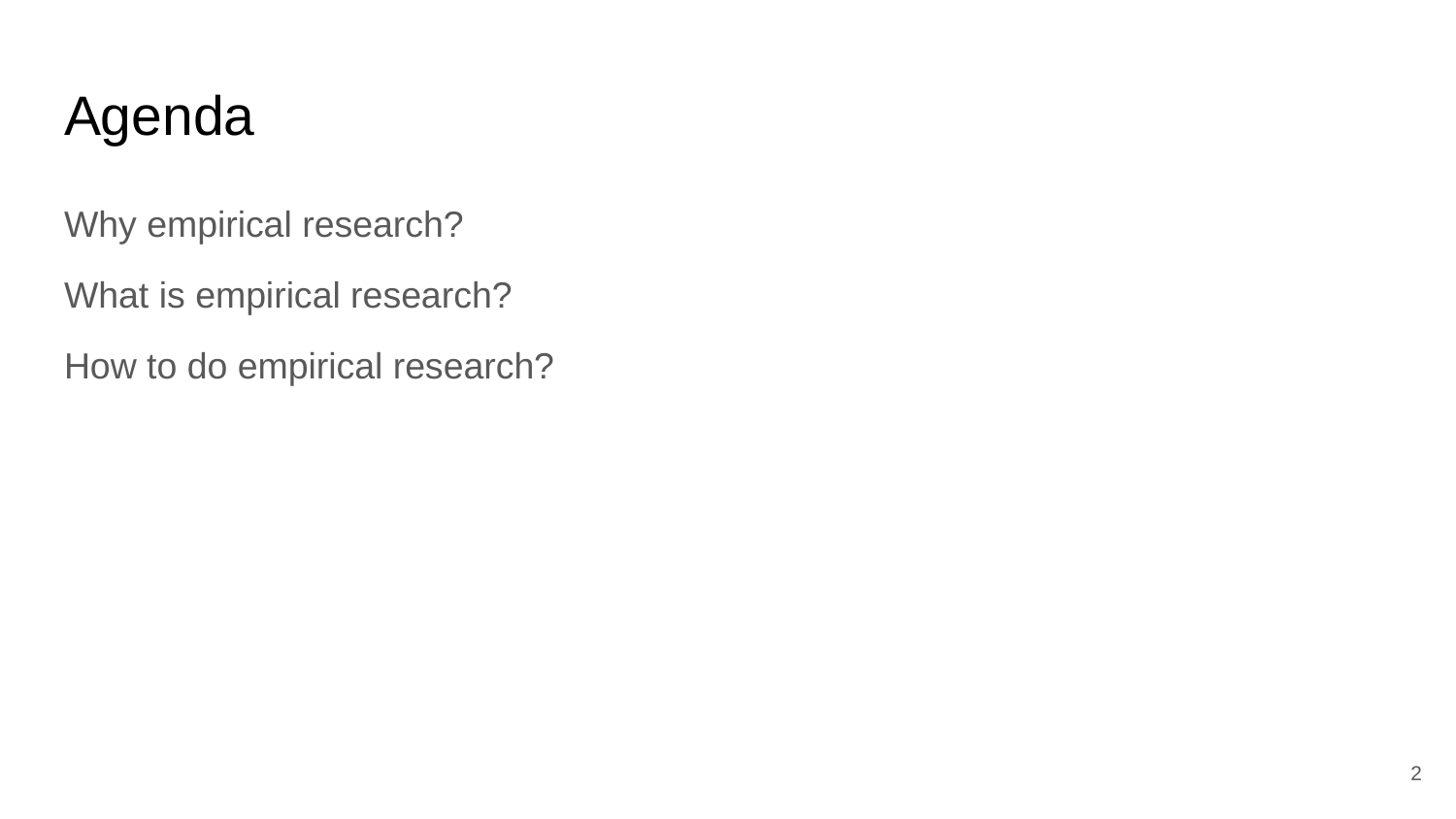

# Agenda
Why empirical research?
What is empirical research?
How to do empirical research?

2